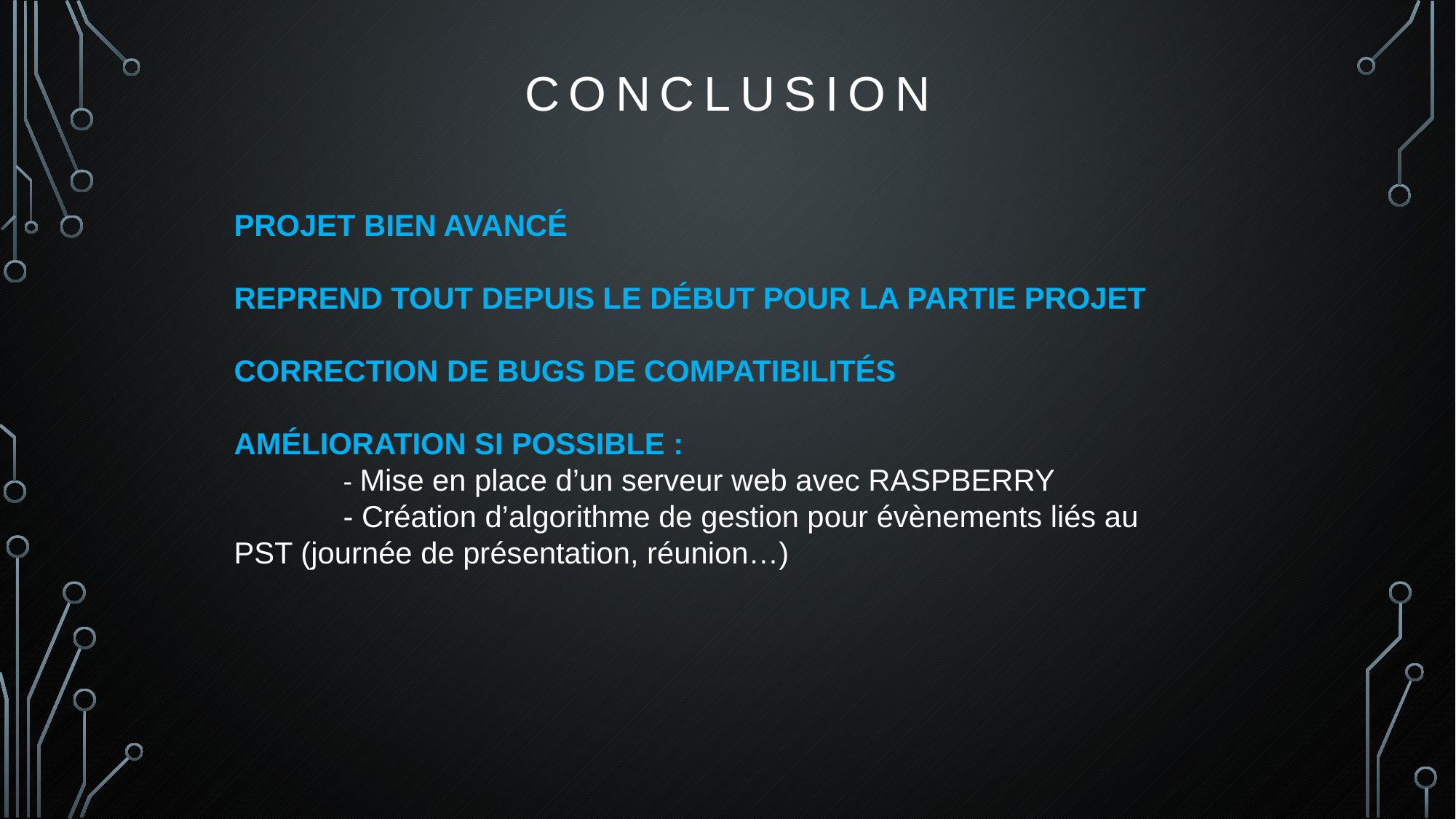

CONCLUSION
PROJET BIEN AVANCÉ

REPREND TOUT DEPUIS LE DÉBUT POUR LA PARTIE PROJET

CORRECTION DE BUGS DE COMPATIBILITÉS

AMÉLIORATION SI POSSIBLE :
	- Mise en place d’un serveur web avec RASPBERRY
	- Création d’algorithme de gestion pour évènements liés au PST (journée de présentation, réunion…)